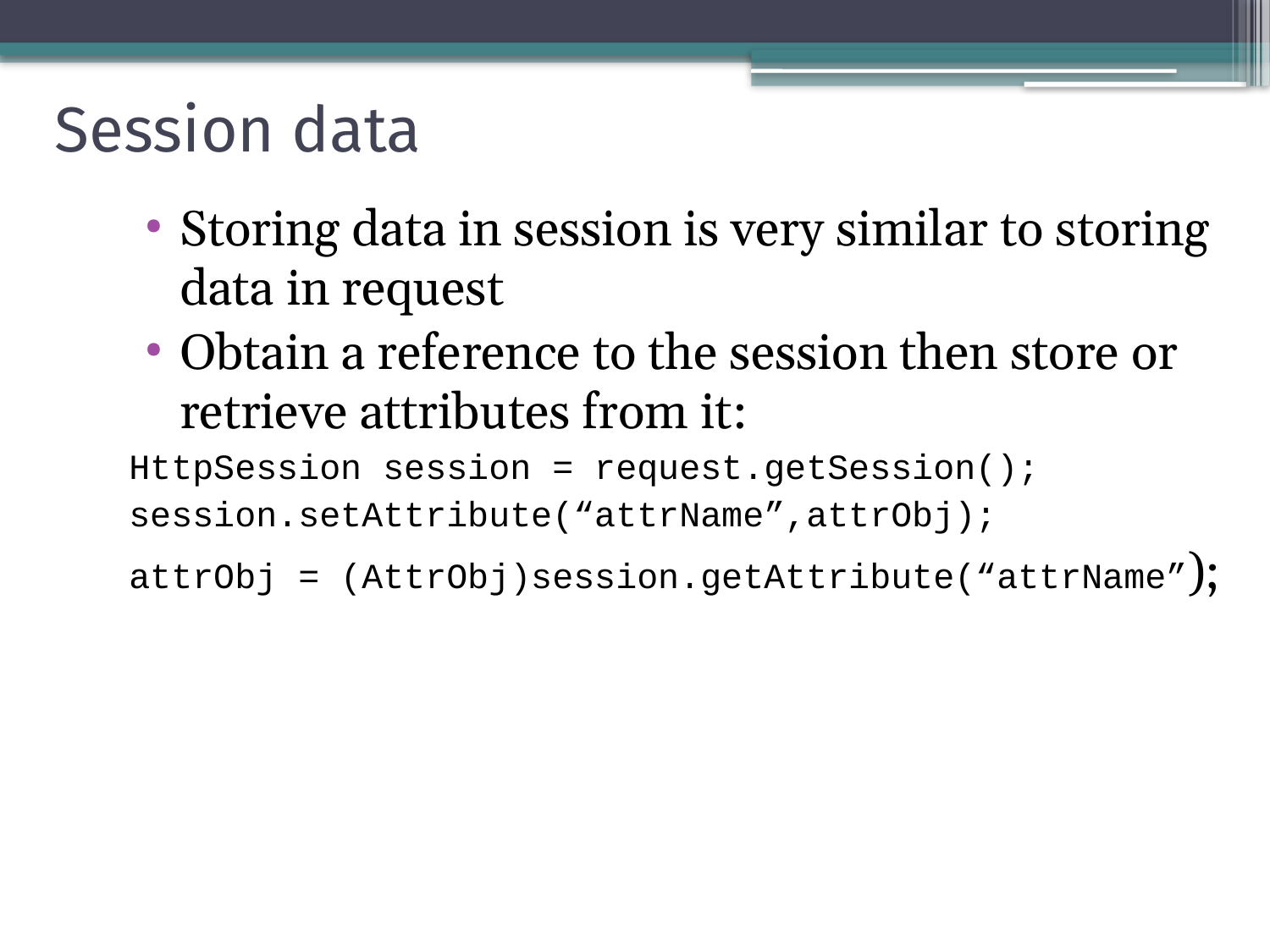

# Session data
Storing data in session is very similar to storing data in request
Obtain a reference to the session then store or retrieve attributes from it:
HttpSession session = request.getSession();
session.setAttribute(“attrName”,attrObj);
attrObj = (AttrObj)session.getAttribute(“attrName”);